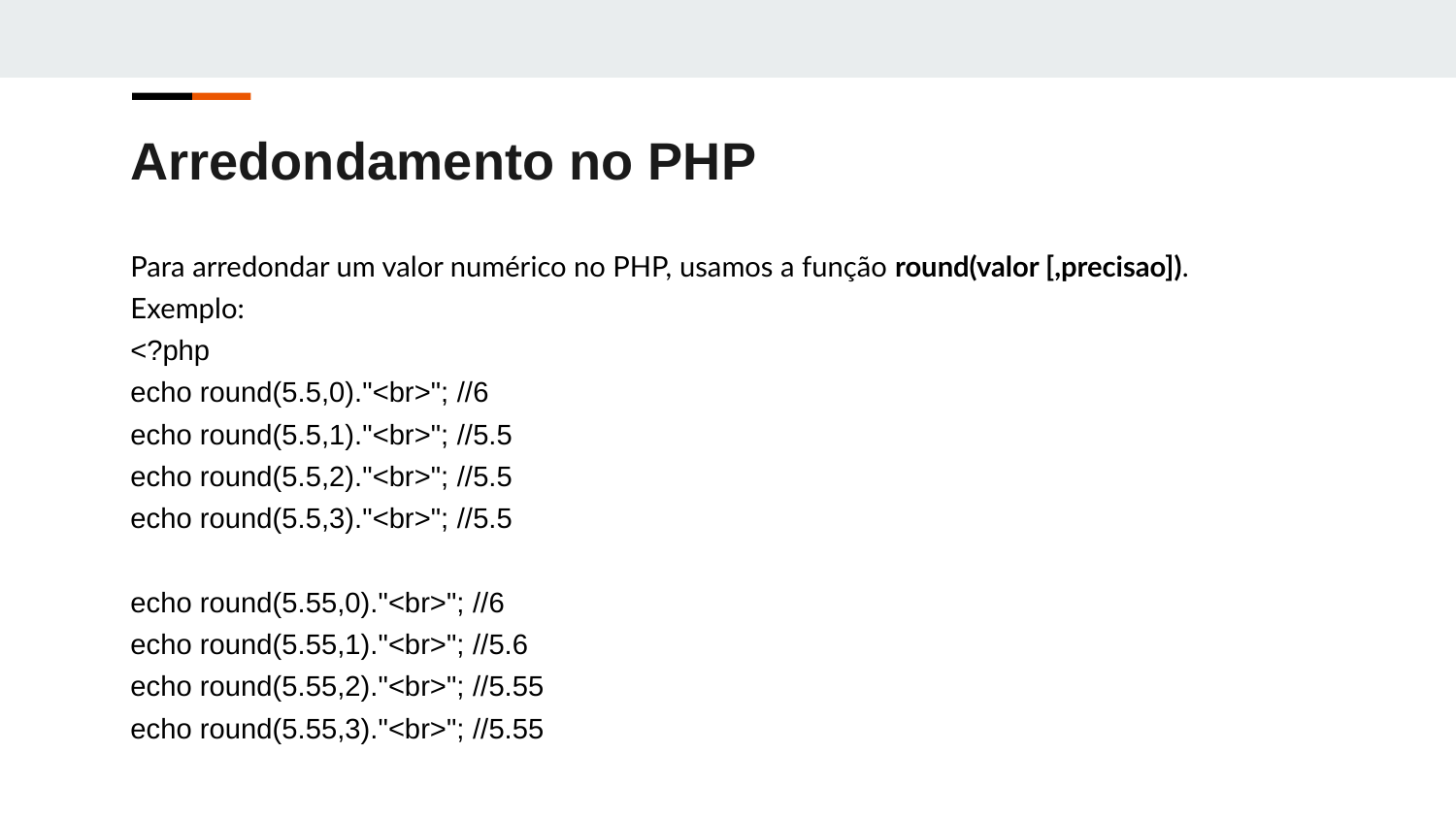

Arredondamento no PHP
Para arredondar um valor numérico no PHP, usamos a função round(valor [,precisao]).
Exemplo:
<?php
echo round(5.5,0)."<br>"; //6
echo round(5.5,1)."<br>"; //5.5
echo round(5.5,2)."<br>"; //5.5
echo round(5.5,3)."<br>"; //5.5

echo round(5.55,0)."<br>"; //6
echo round(5.55,1)."<br>"; //5.6
echo round(5.55,2)."<br>"; //5.55
echo round(5.55,3)."<br>"; //5.55